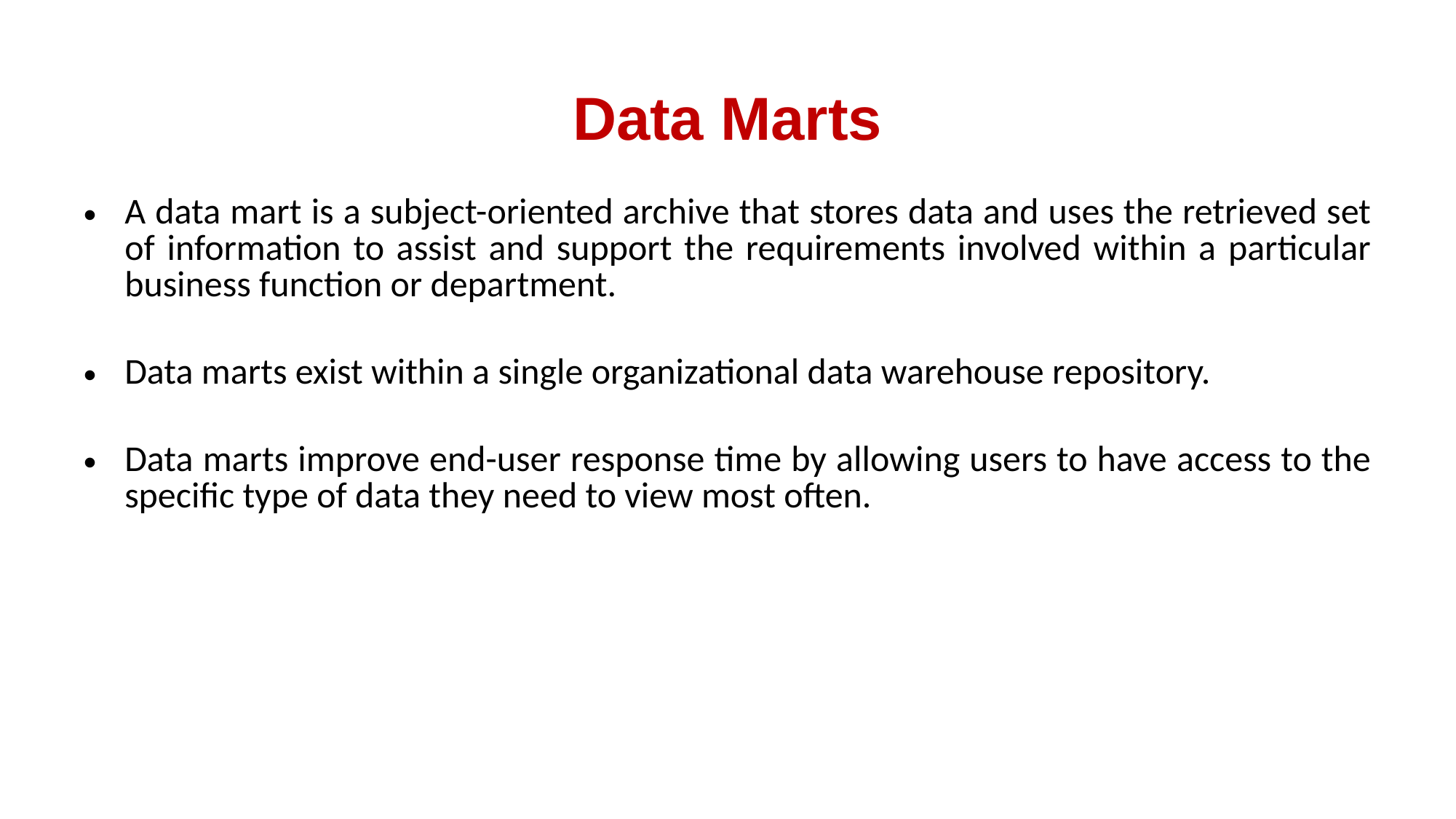

Data Marts
A data mart is a subject-oriented archive that stores data and uses the retrieved set of information to assist and support the requirements involved within a particular business function or department.

Data marts exist within a single organizational data warehouse repository.

Data marts improve end-user response time by allowing users to have access to the specific type of data they need to view most often.